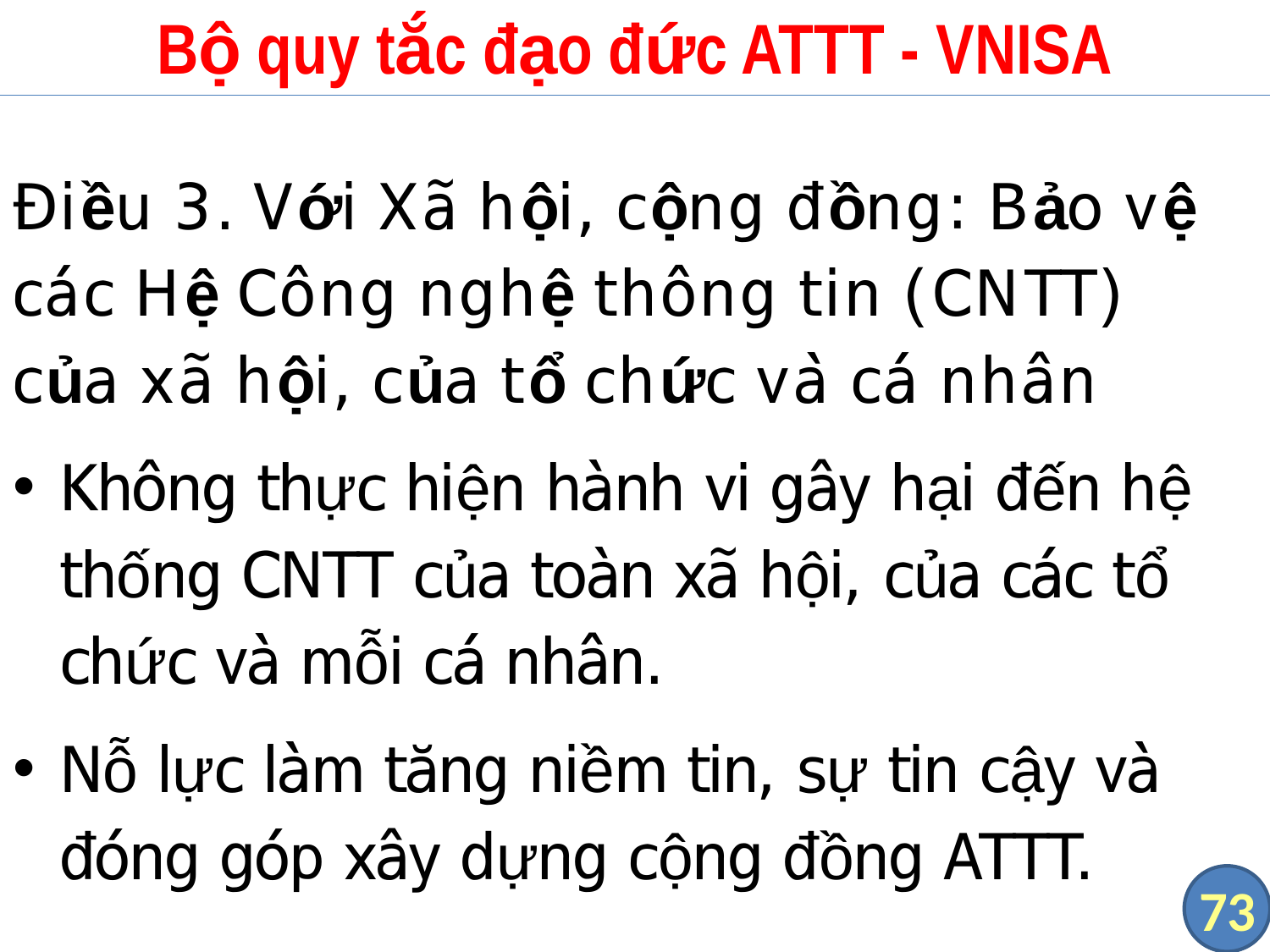

# Bộ quy tắc đạo đức ATTT - VNISA
Điều 3. Với Xã hội, cộng đồng: Bảo vệ các Hệ Công nghệ thông tin (CNTT) của xã hội, của tổ chức và cá nhân
Không thực hiện hành vi gây hại đến hệ thống CNTT của toàn xã hội, của các tổ chức và mỗi cá nhân.
Nỗ lực làm tăng niềm tin, sự tin cậy và đóng góp xây dựng cộng đồng ATTT.
73